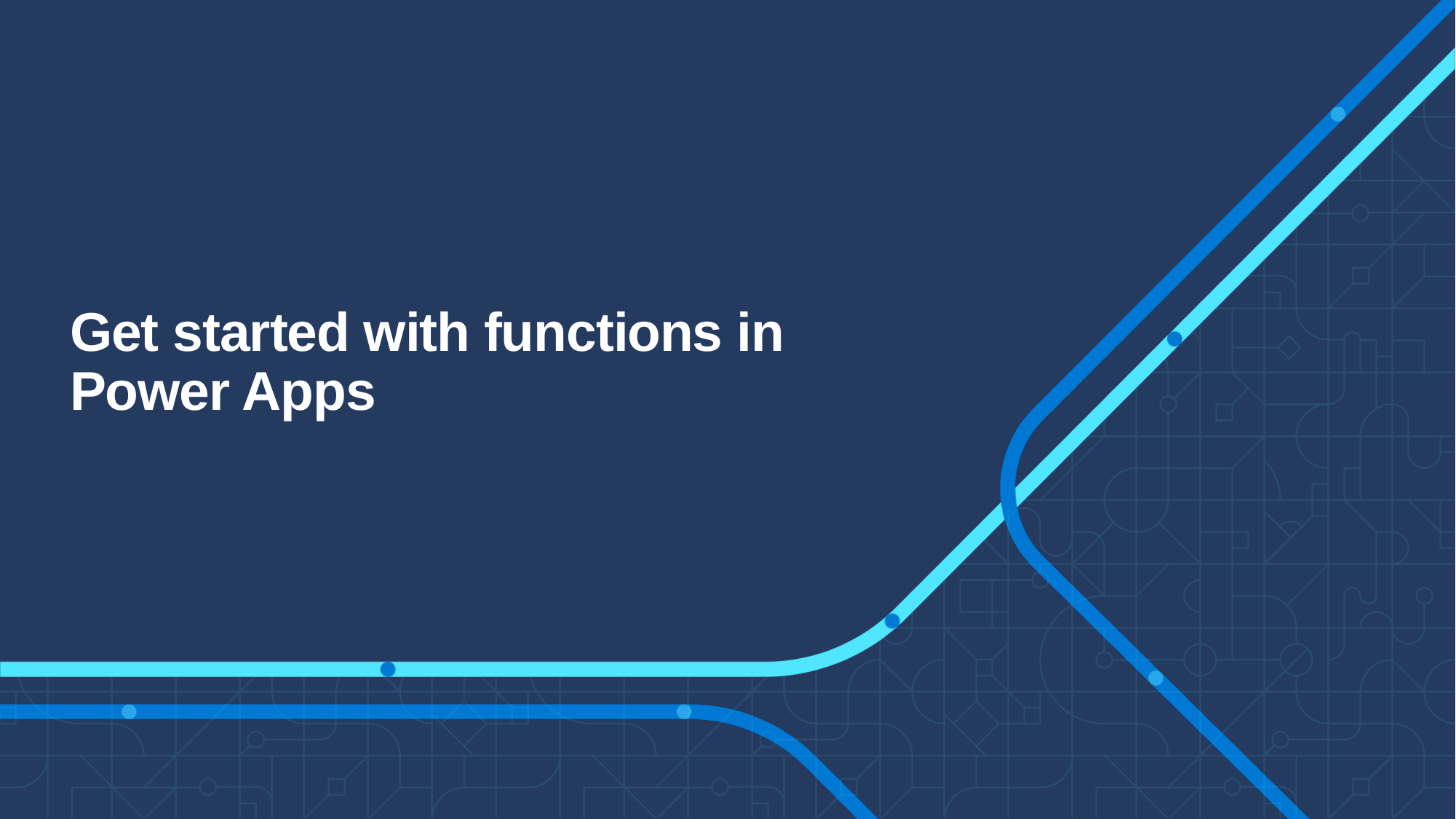

# Get started with functions in Power Apps